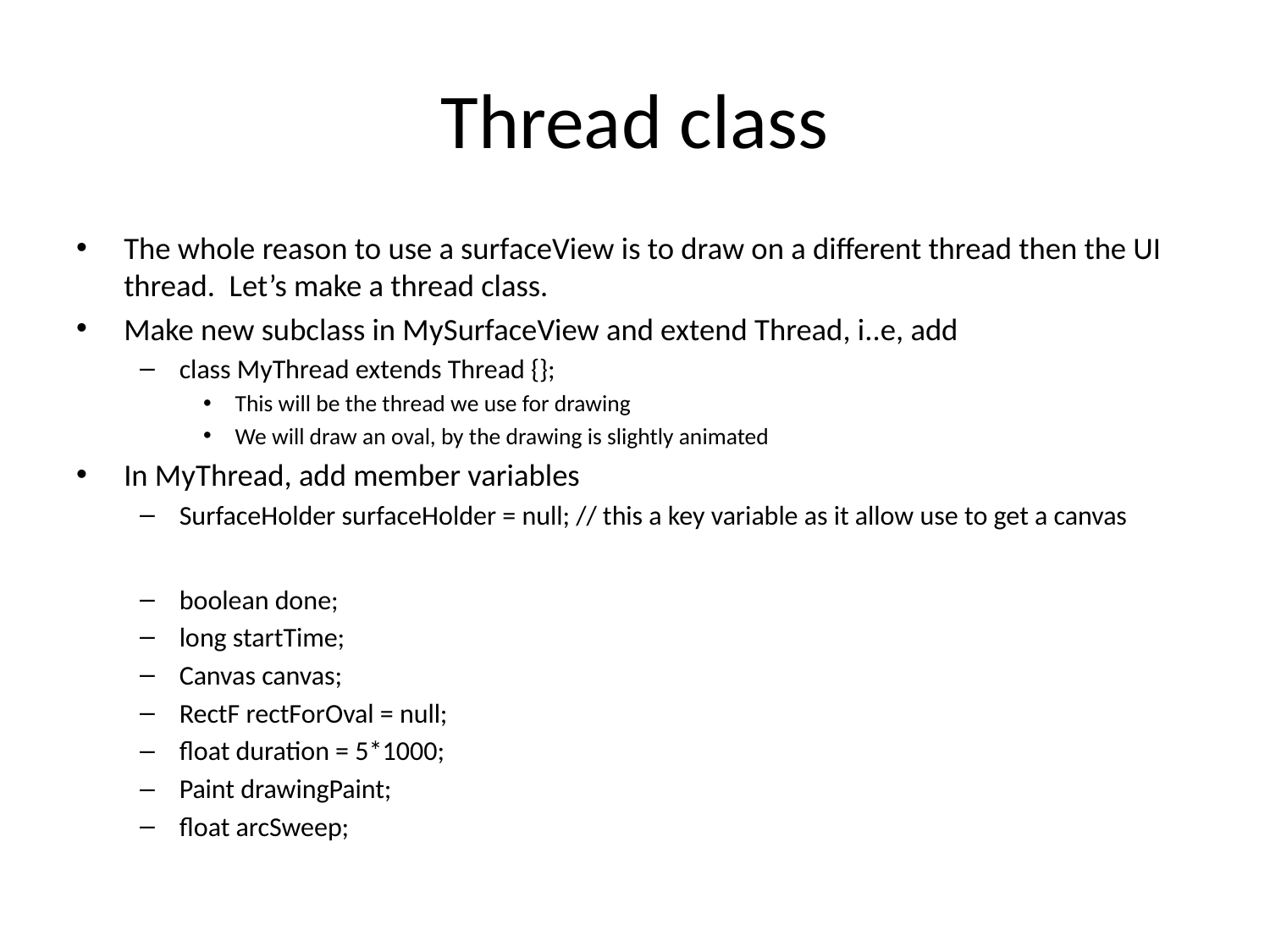

# Thread class
The whole reason to use a surfaceView is to draw on a different thread then the UI thread.  Let’s make a thread class.
Make new subclass in MySurfaceView and extend Thread, i..e, add
class MyThread extends Thread {};
This will be the thread we use for drawing
We will draw an oval, by the drawing is slightly animated
In MyThread, add member variables
SurfaceHolder surfaceHolder = null; // this a key variable as it allow use to get a canvas

boolean done;
long startTime;
Canvas canvas;
RectF rectForOval = null;
float duration = 5*1000;
Paint drawingPaint;
float arcSweep;